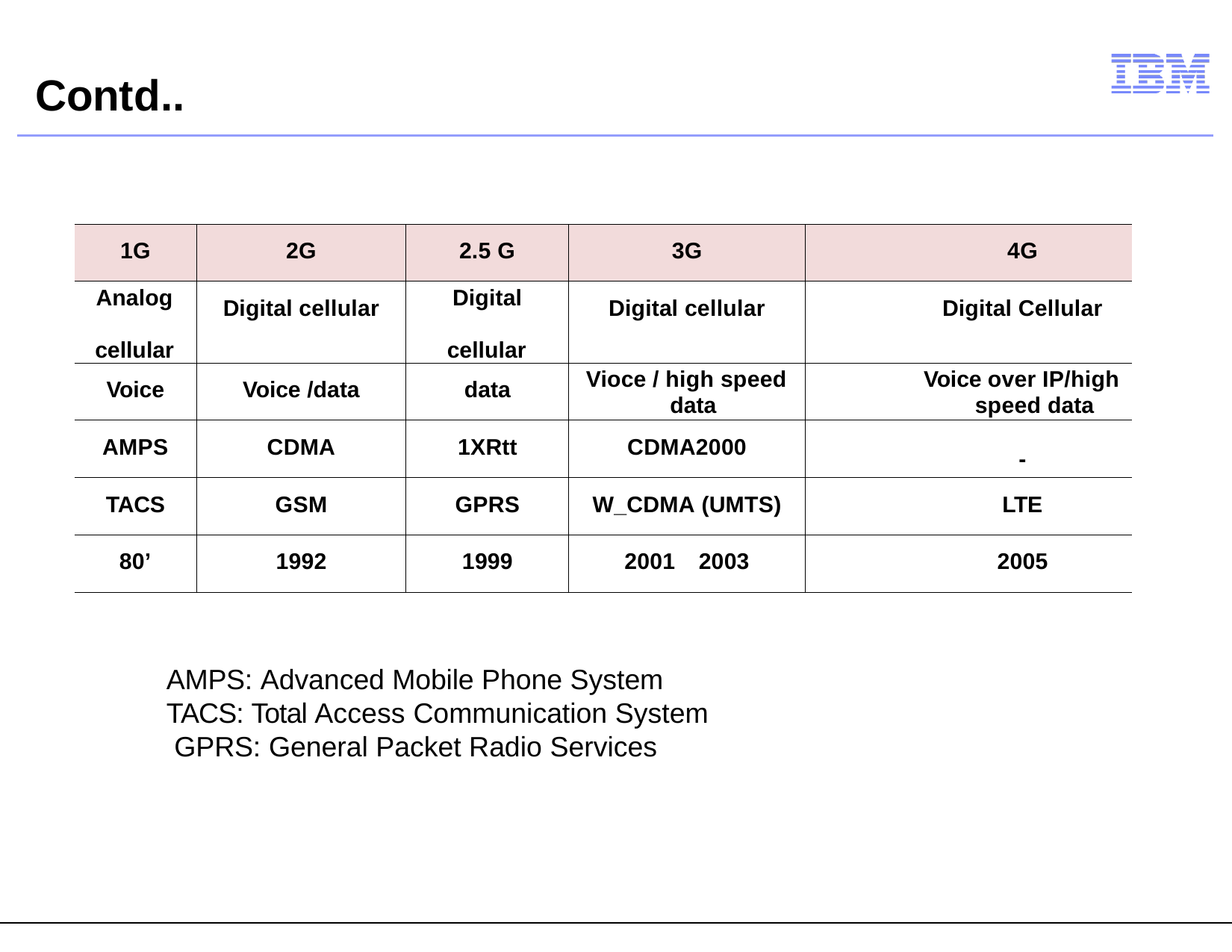

# Contd..

| 1G | 2G | 2.5 G | 3G | 4G |
| --- | --- | --- | --- | --- |
| Analog cellular | Digital cellular | Digital cellular | Digital cellular | Digital Cellular |
| Voice | Voice /data | data | Vioce / high speed data | Voice over IP/high speed data |
| AMPS | CDMA | 1XRtt | CDMA2000 | - |
| TACS | GSM | GPRS | W\_CDMA (UMTS) | LTE |
| 80’ | 1992 | 1999 | 2001 2003 | 2005 |
AMPS: Advanced Mobile Phone System  TACS: Total Access Communication System  GPRS: General Packet Radio Services